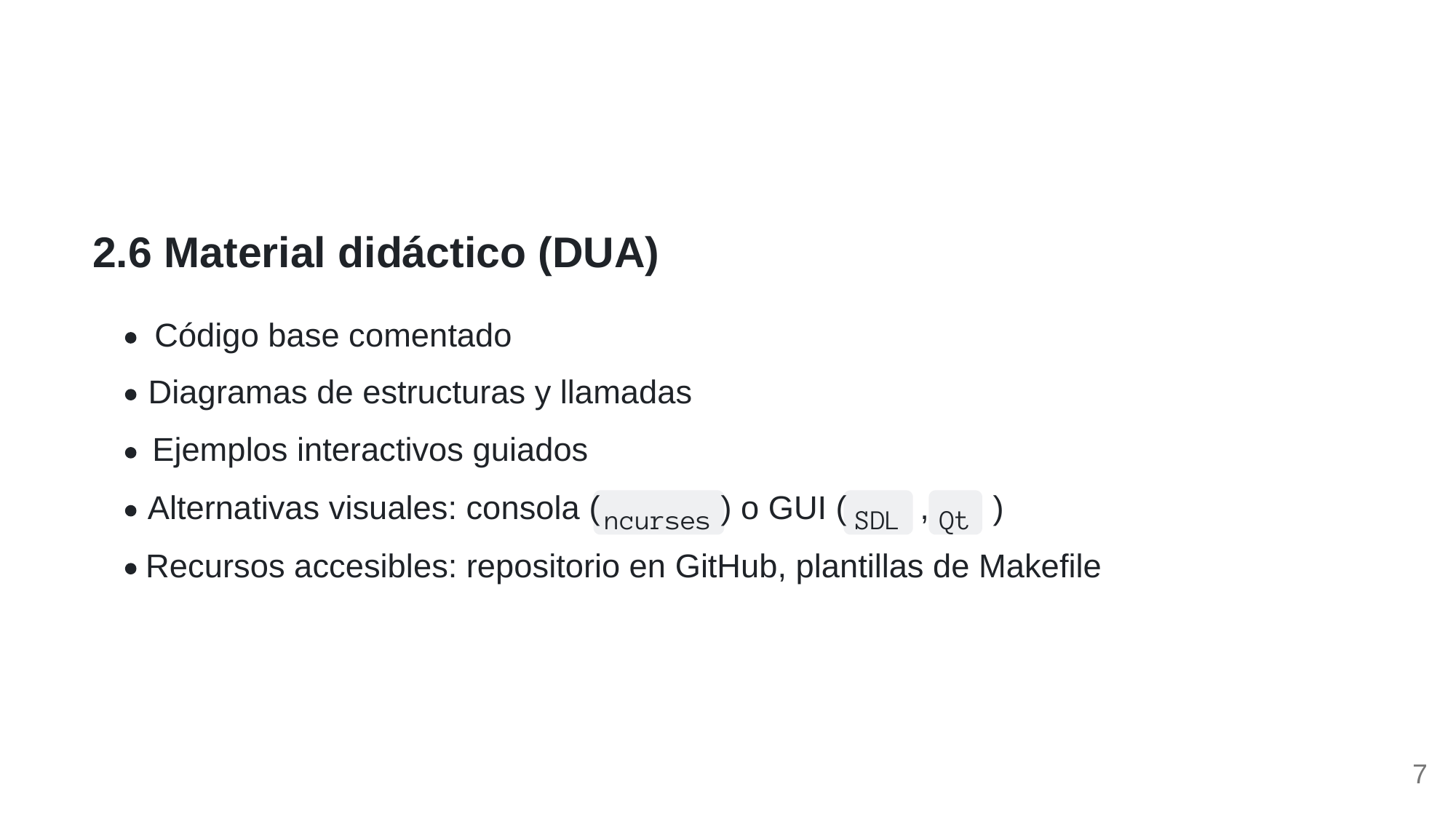

2.6 Material didáctico (DUA)
Código base comentado

Diagramas de estructuras y llamadas

Ejemplos interactivos guiados

Alternativas visuales: consola (
) o GUI (
,
)

ncurses
SDL
Qt

Recursos accesibles: repositorio en GitHub, plantillas de Makefile

7